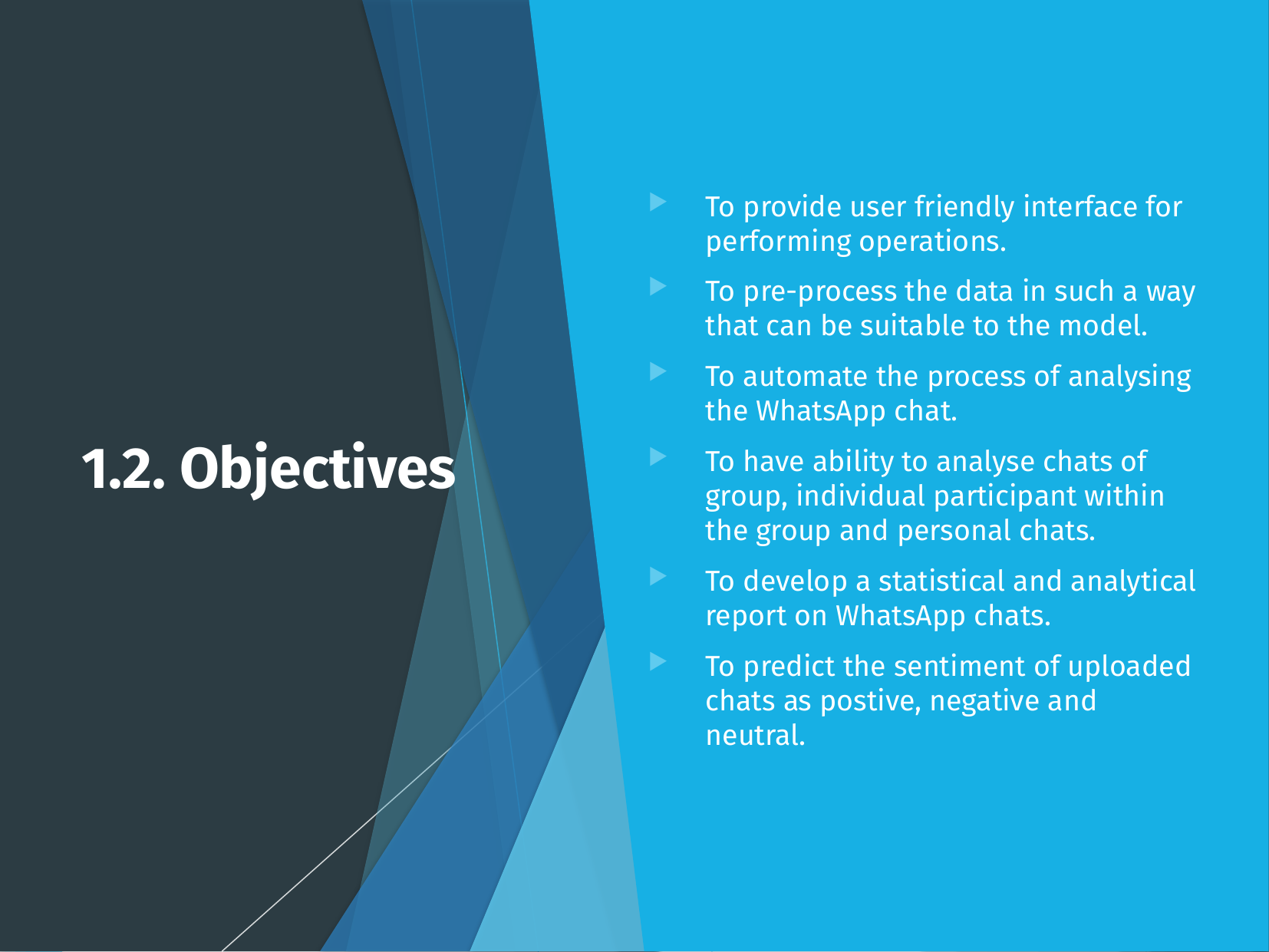

1.2. Objectives
To provide user friendly interface for performing operations.
To pre-process the data in such a way that can be suitable to the model.
To automate the process of analysing the WhatsApp chat.
To have ability to analyse chats of group, individual participant within the group and personal chats.
To develop a statistical and analytical report on WhatsApp chats.
To predict the sentiment of uploaded chats as postive, negative and neutral.